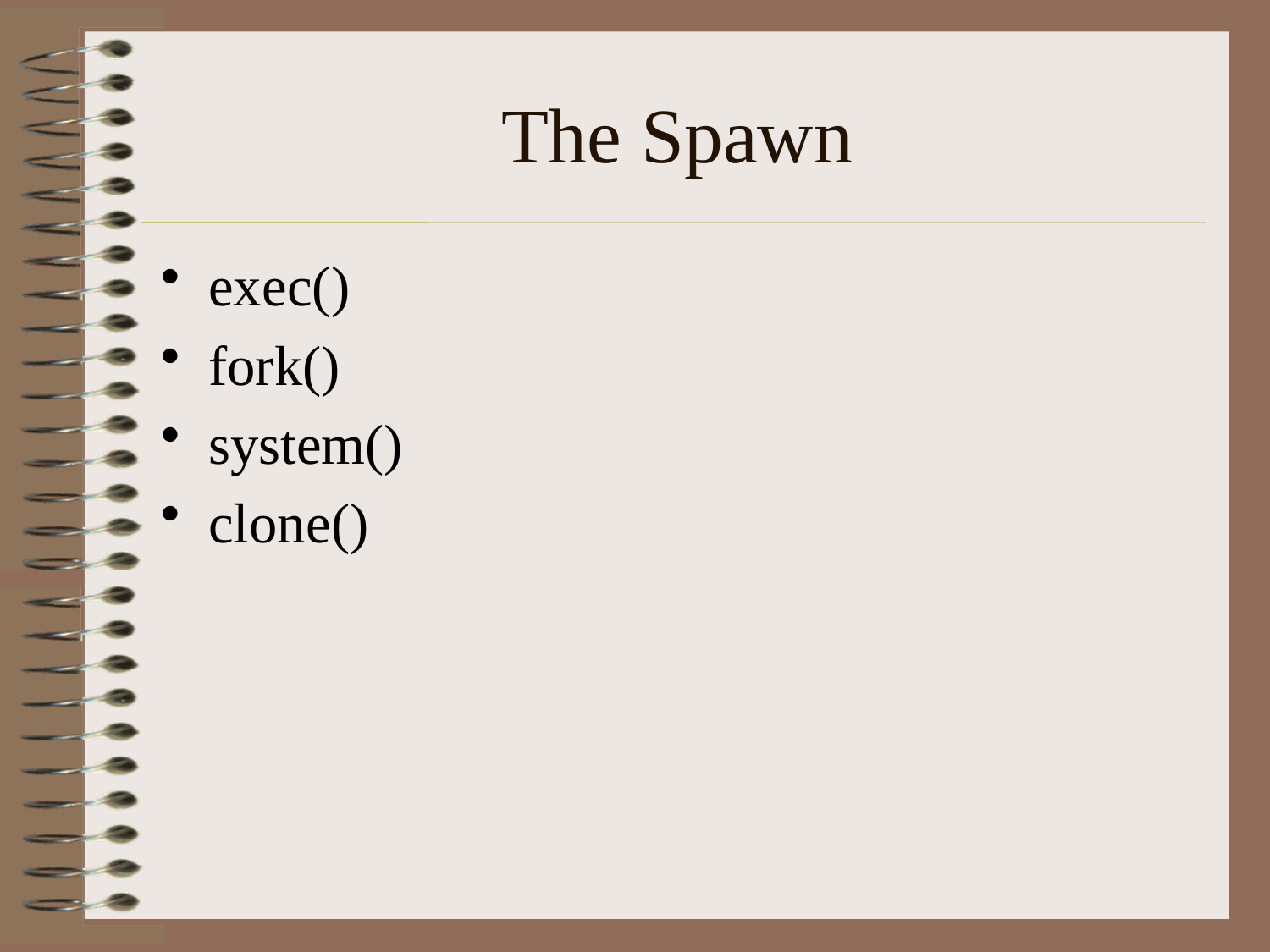

# The Spawn
exec()
fork()
system()
clone()